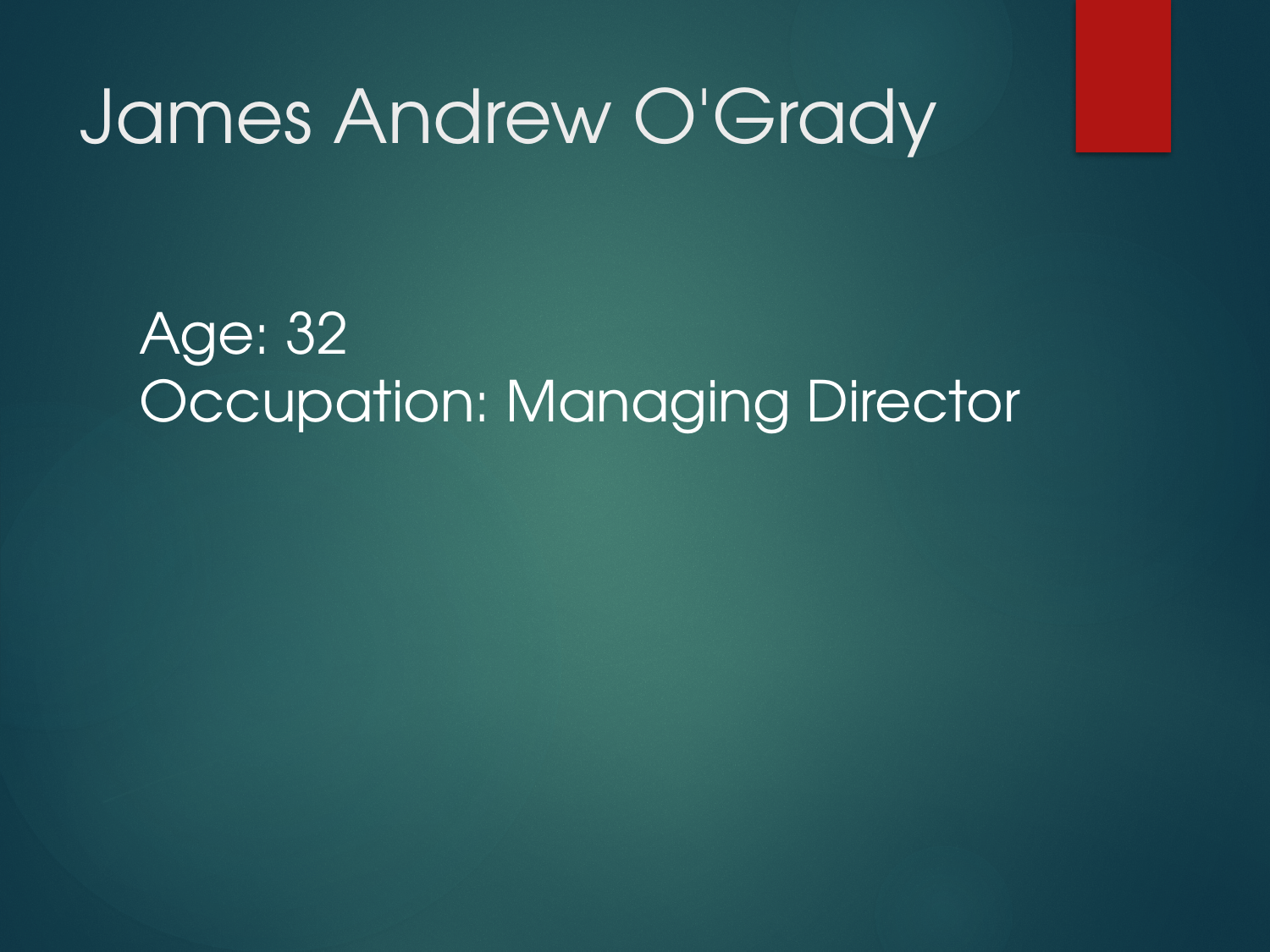

# James Andrew O'Grady

Age: 32
Occupation: Managing Director